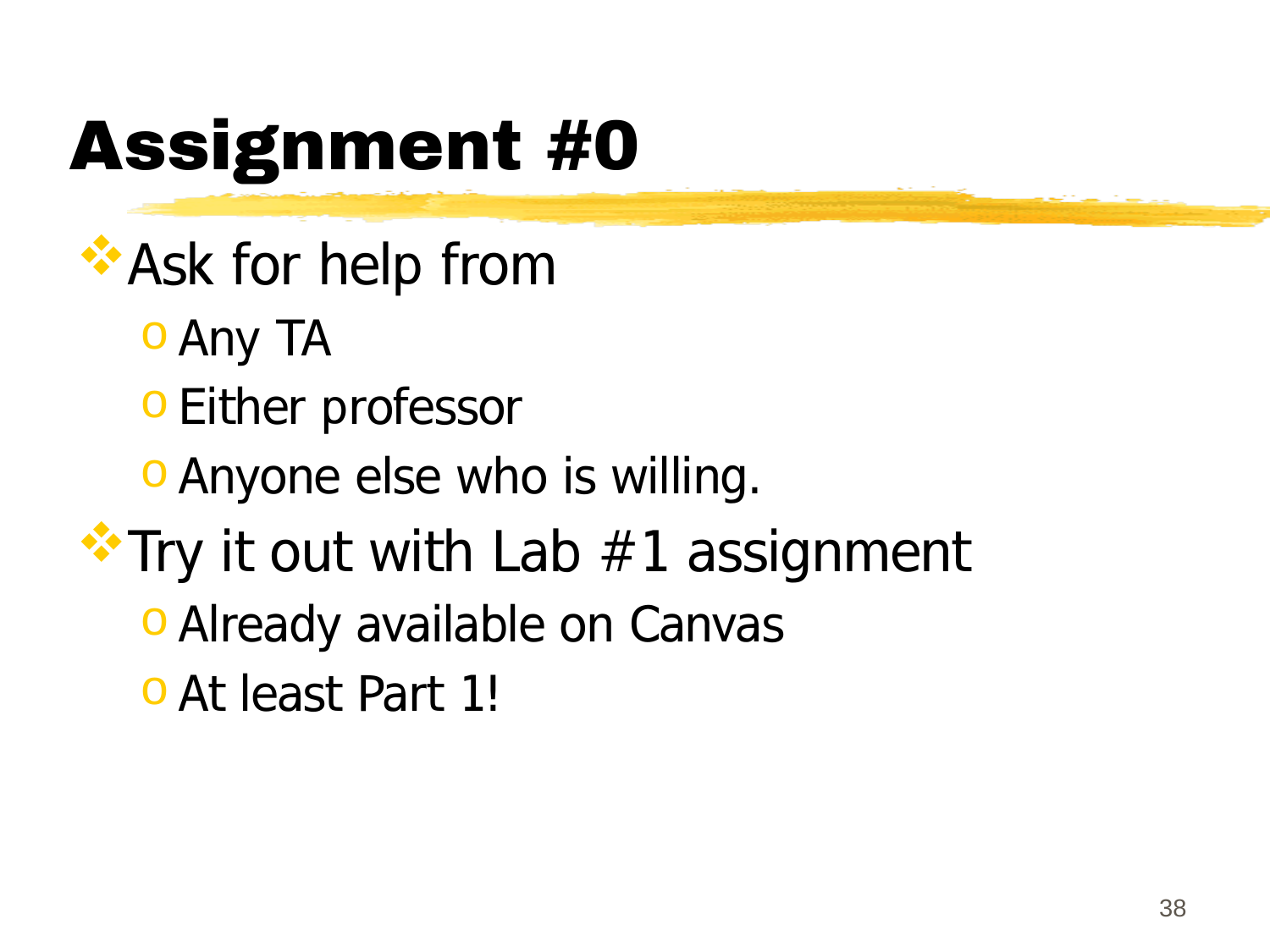

# Assignment #0
Ask for help from
Any TA
Either professor
Anyone else who is willing.
Try it out with Lab #1 assignment
Already available on Canvas
At least Part 1!
38